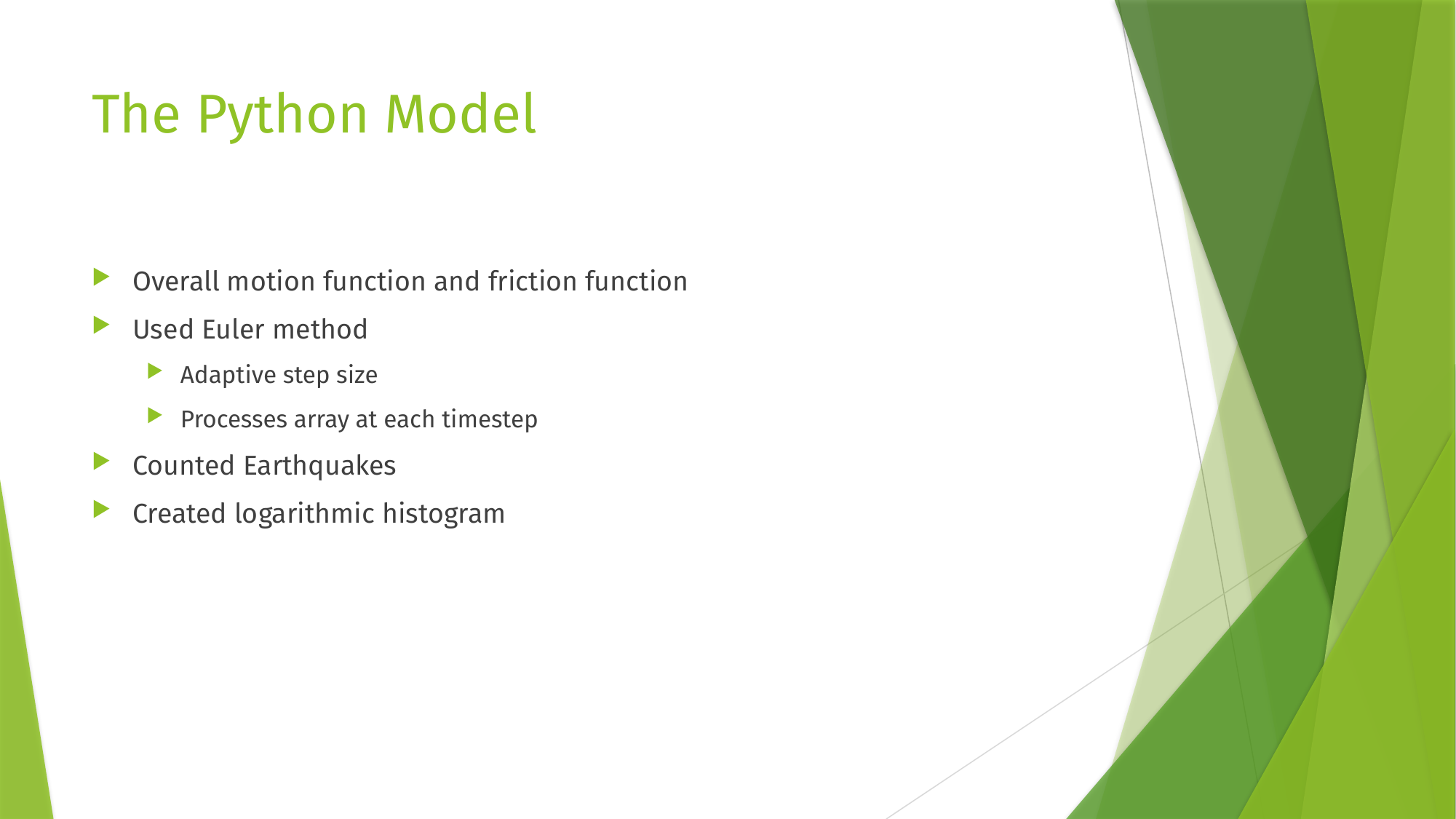

# The Python Model
Overall motion function and friction function
Used Euler method
Adaptive step size
Processes array at each timestep
Counted Earthquakes
Created logarithmic histogram